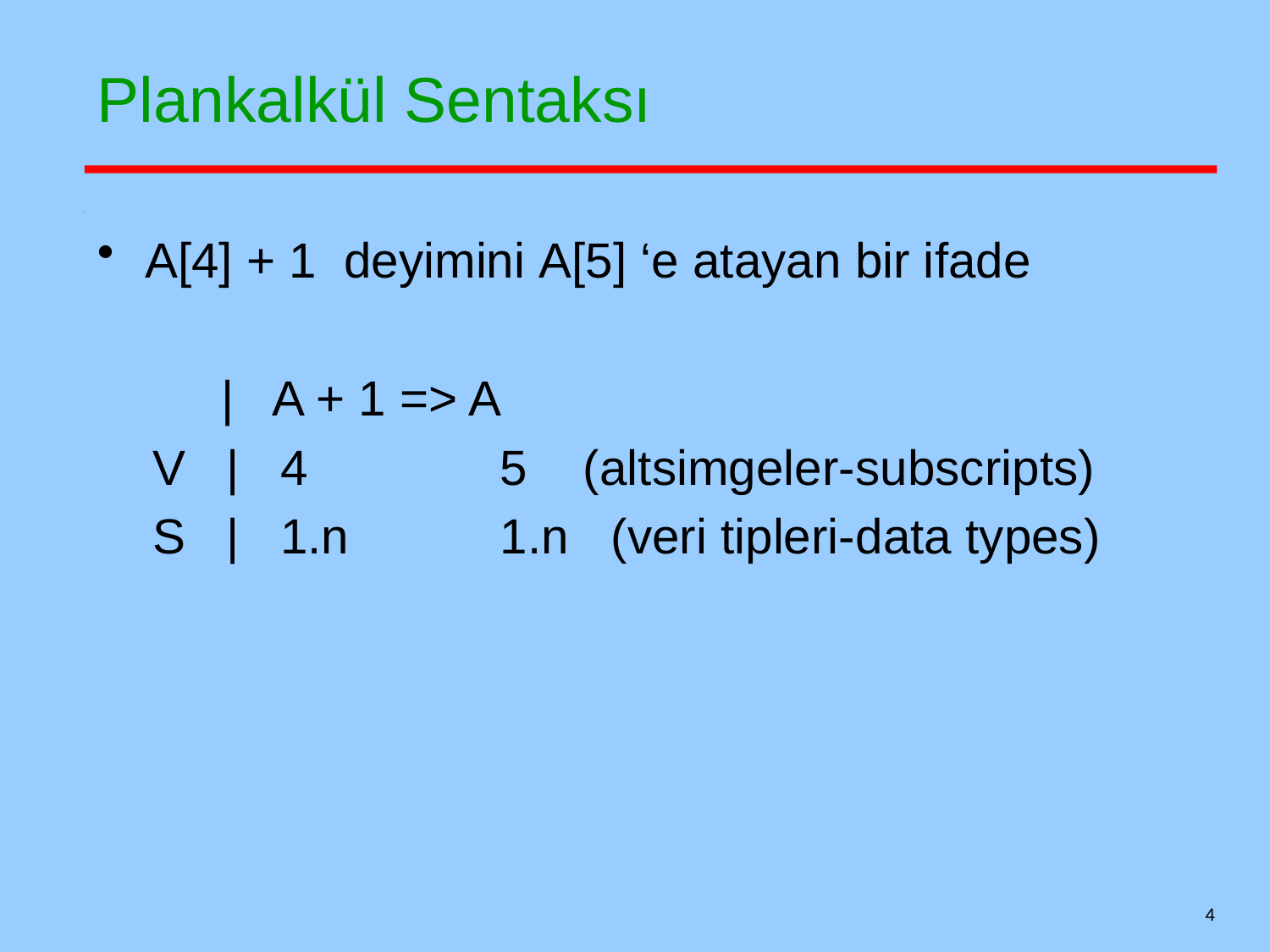

# Plankalkül Sentaksı
A[4] + 1  deyimini A[5] ‘e atayan bir ifade

         |   A + 1 => A
    V   |   4              5    (altsimgeler-subscripts)
    S   |   1.n           1.n   (veri tipleri-data types)
4